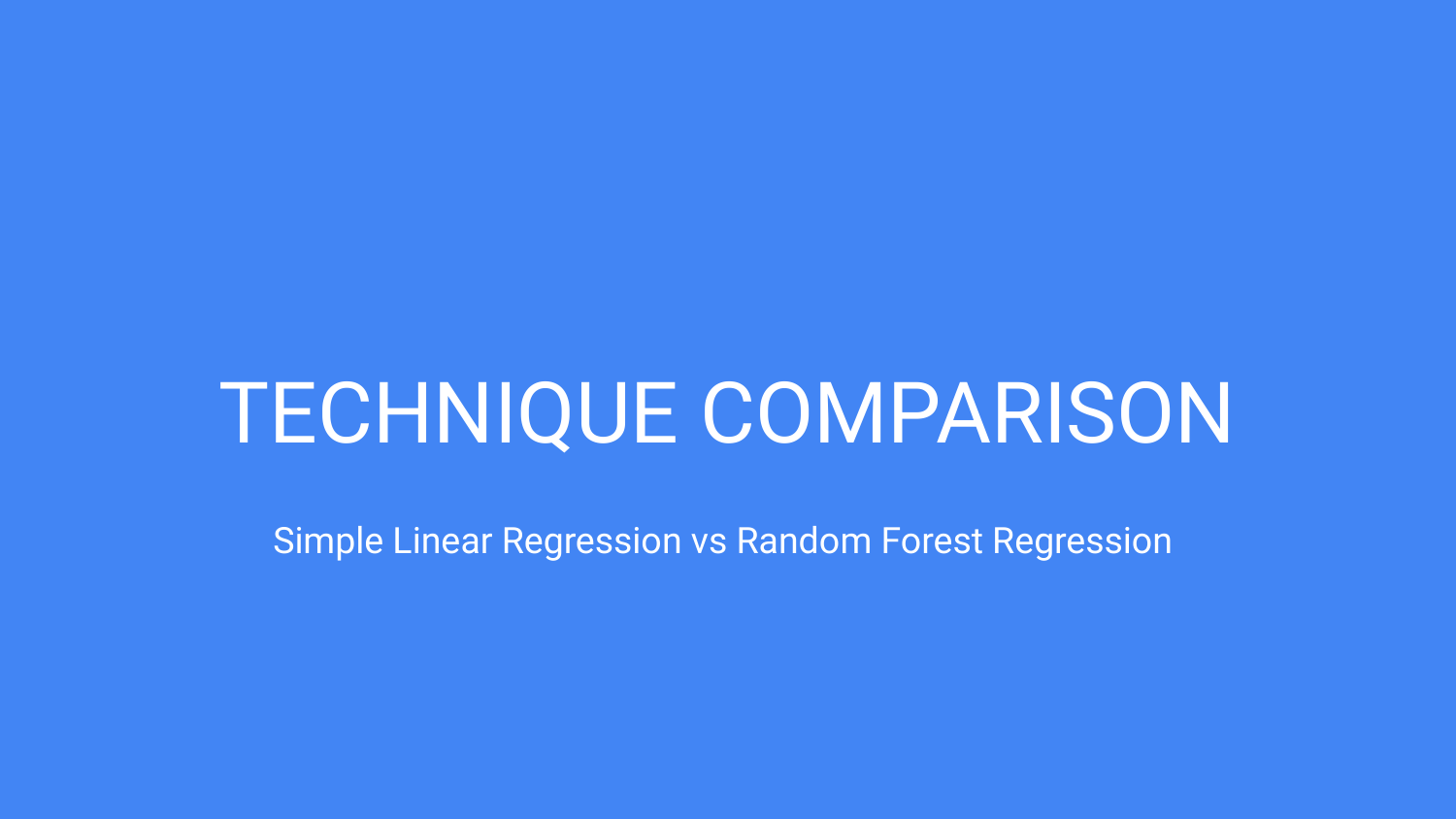

# TECHNIQUE COMPARISON
Simple Linear Regression vs Random Forest Regression